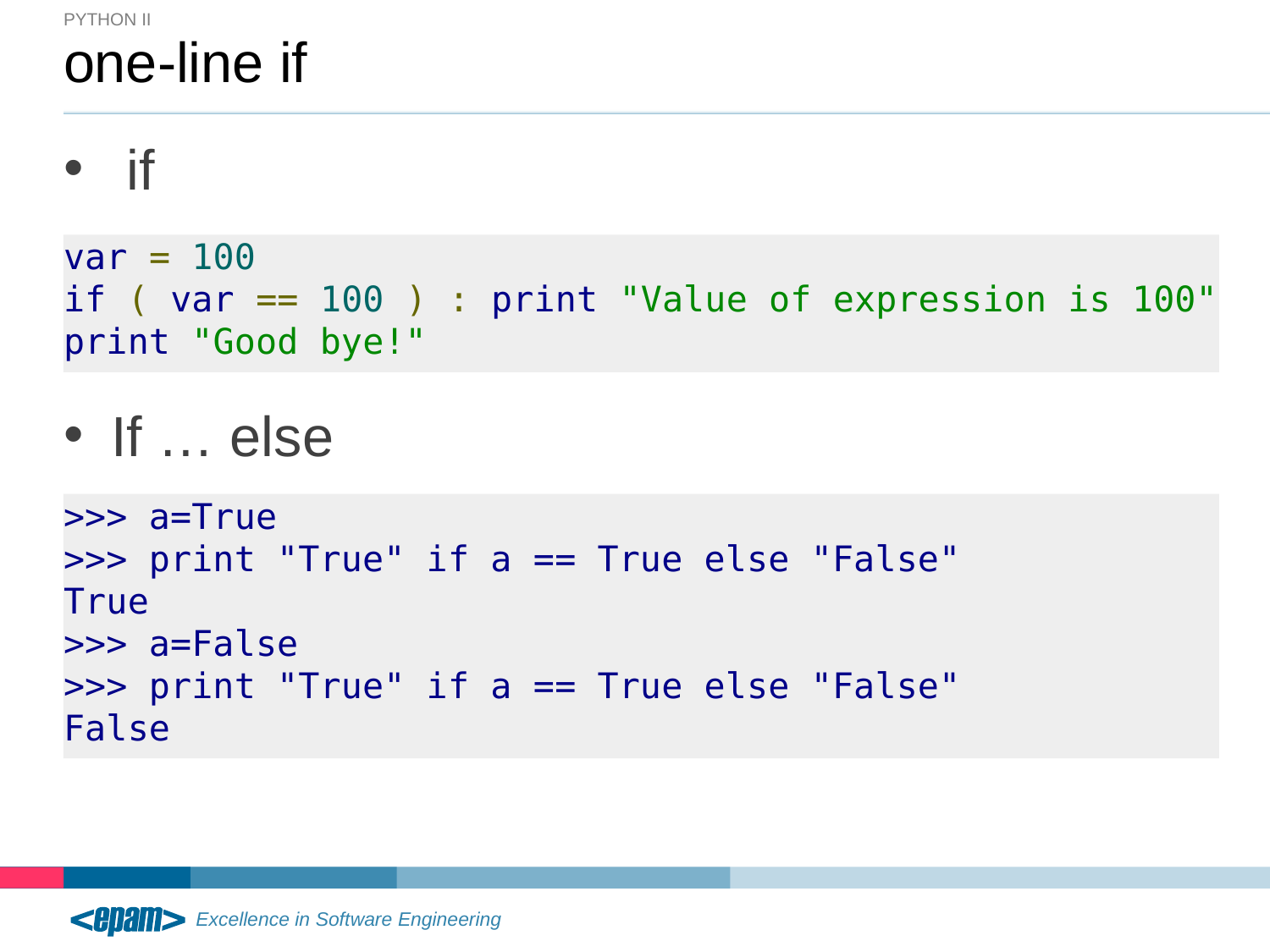

Python II
# one-line if
 if

If … else

var = 100
if ( var == 100 ) : print "Value of expression is 100"
print "Good bye!"
>>> a=True
>>> print "True" if a == True else "False"
True
>>> a=False
>>> print "True" if a == True else "False"
False